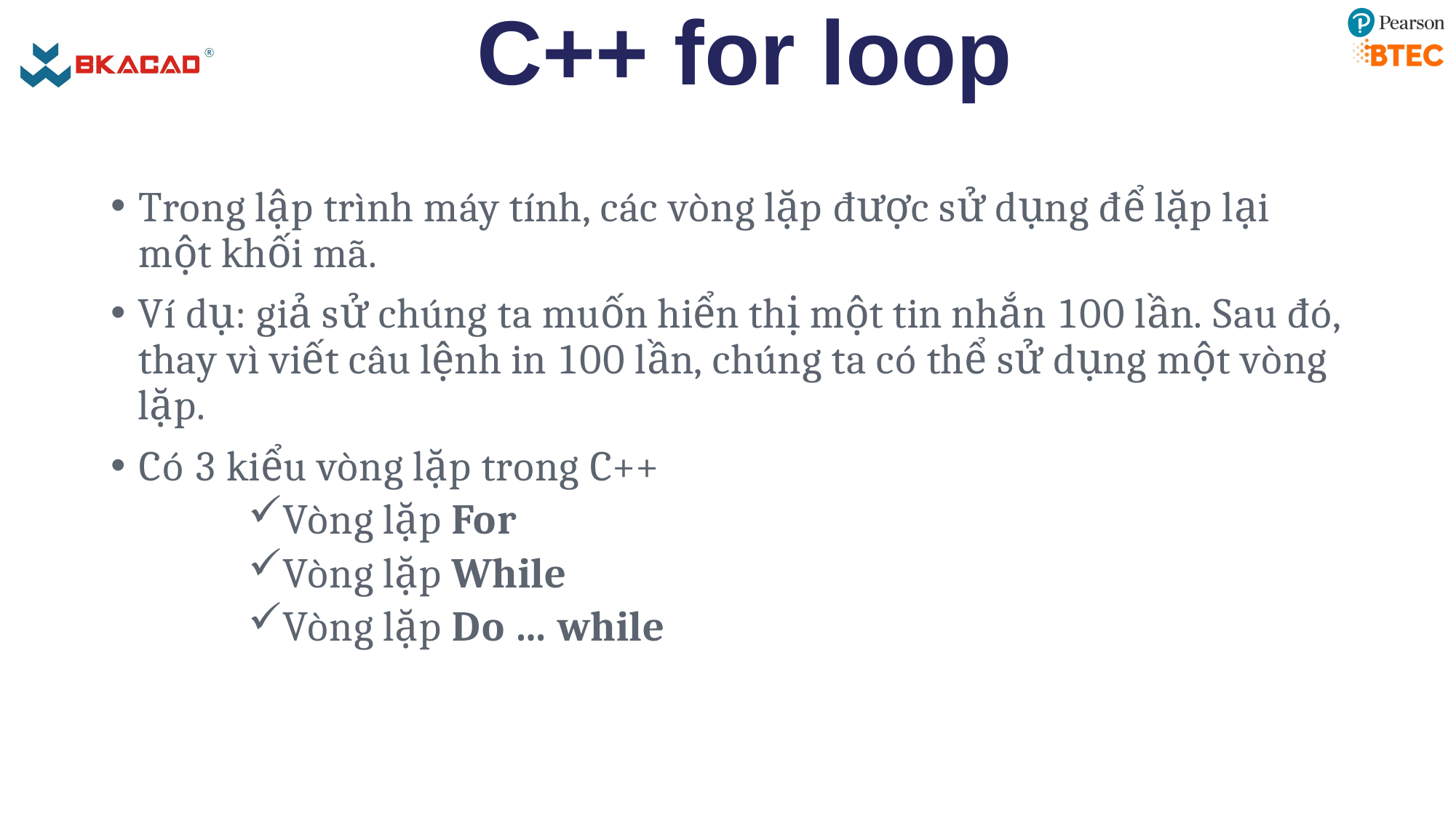

# C++ for loop
Trong lập trình máy tính, các vòng lặp được sử dụng để lặp lại một khối mã.
Ví dụ: giả sử chúng ta muốn hiển thị một tin nhắn 100 lần. Sau đó, thay vì viết câu lệnh in 100 lần, chúng ta có thể sử dụng một vòng lặp.
Có 3 kiểu vòng lặp trong C++
Vòng lặp For
Vòng lặp While
Vòng lặp Do … while